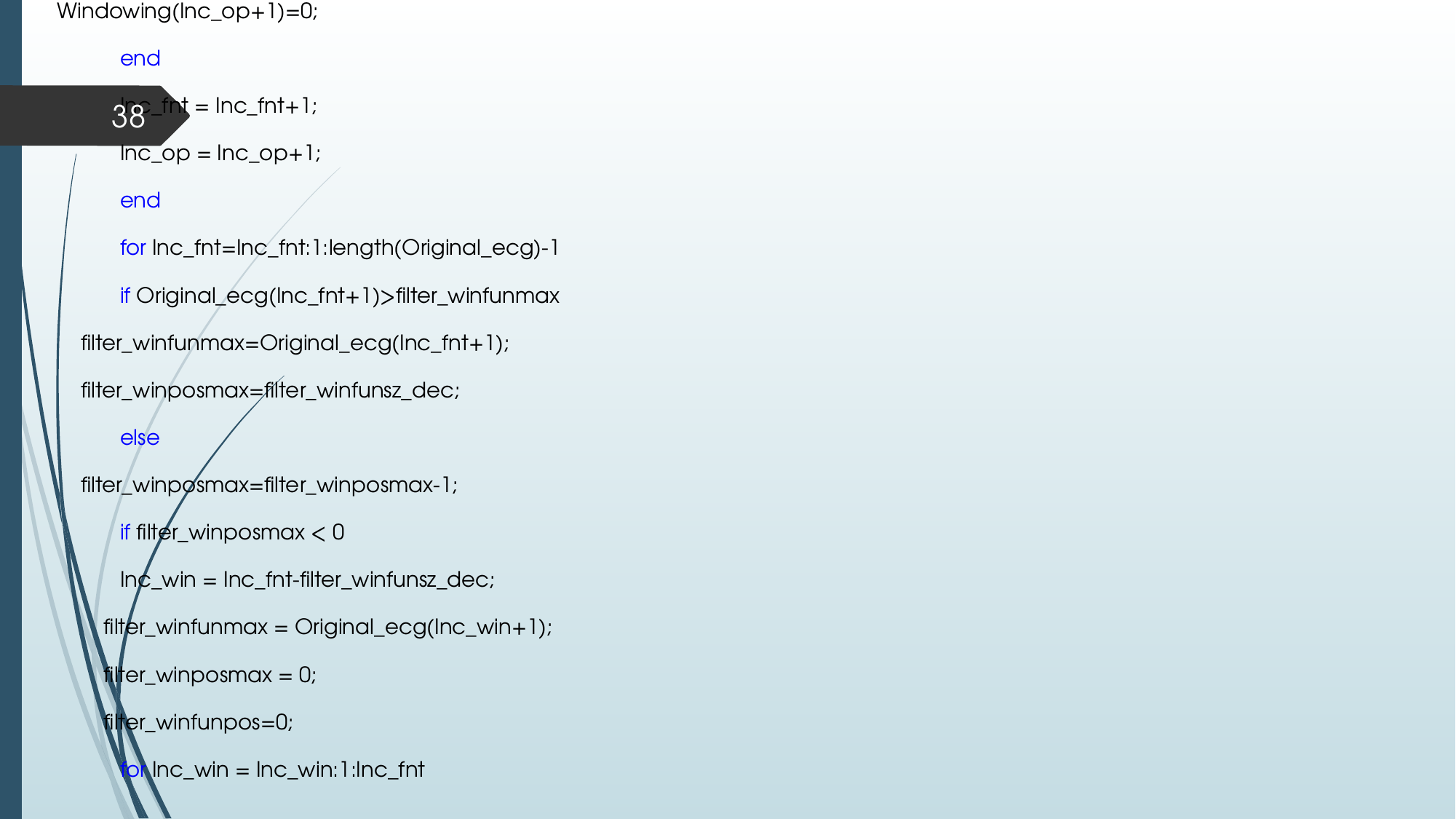

Windowing(Inc_op+1)=0;
    	end
    	Inc_fnt = Inc_fnt+1;
    	Inc_op = Inc_op+1;
	end
	for Inc_fnt=Inc_fnt:1:length(Original_ecg)-1
    	if Original_ecg(Inc_fnt+1)>filter_winfunmax
            filter_winfunmax=Original_ecg(Inc_fnt+1);
            filter_winposmax=filter_winfunsz_dec;
    	else
            filter_winposmax=filter_winposmax-1;
        	if filter_winposmax < 0
            	Inc_win = Inc_fnt-filter_winfunsz_dec;
                filter_winfunmax = Original_ecg(Inc_win+1);
                filter_winposmax = 0;
                filter_winfunpos=0;
            	for Inc_win = Inc_win:1:Inc_fnt

38